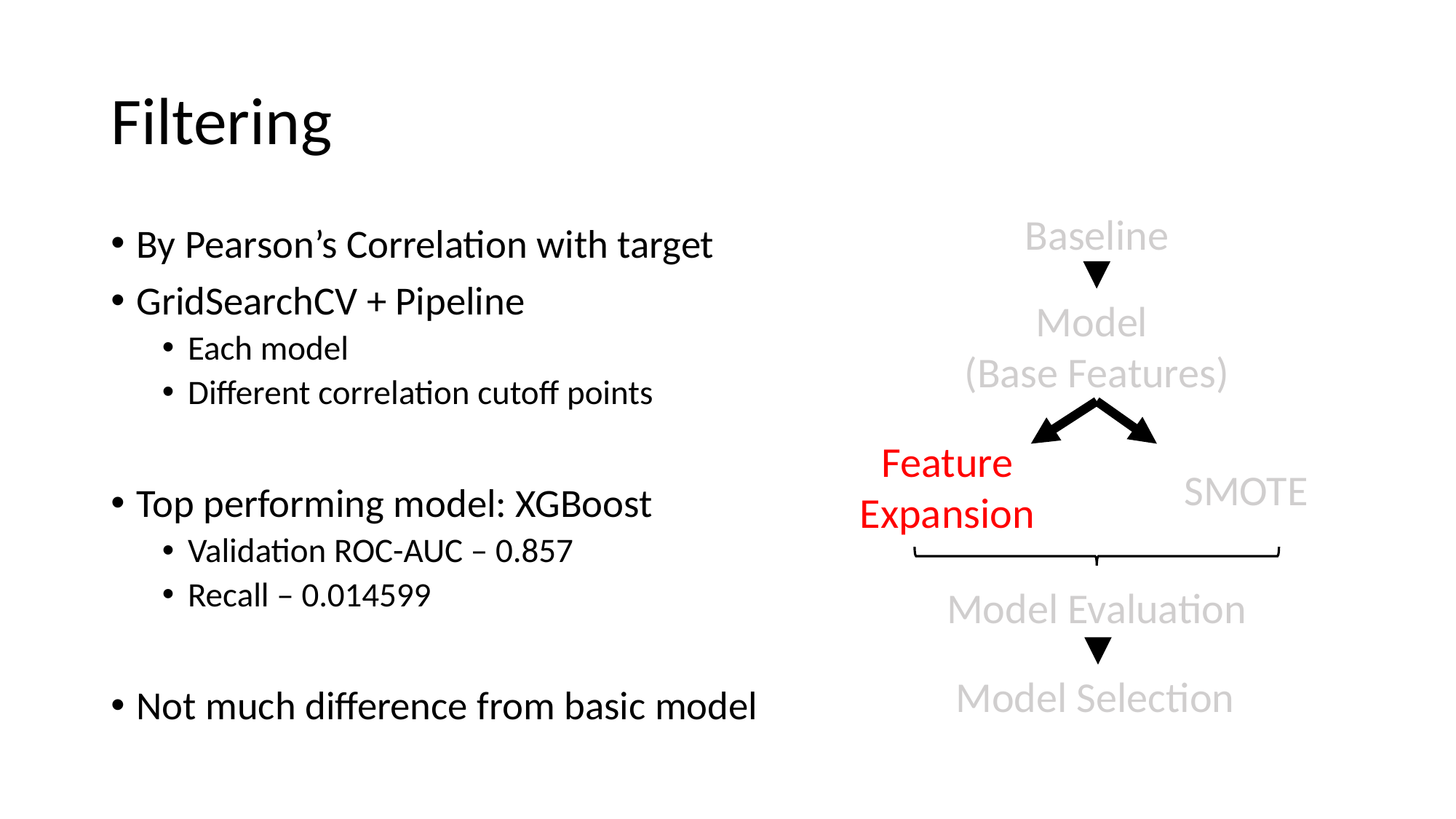

# Filtering
Baseline
Model
(Base Features)

Feature Expansion
SMOTE
Model Evaluation
Model Selection
By Pearson’s Correlation with target
GridSearchCV + Pipeline
Each model
Different correlation cutoff points

Top performing model: XGBoost
Validation ROC-AUC – 0.857
Recall – 0.014599

Not much difference from basic model